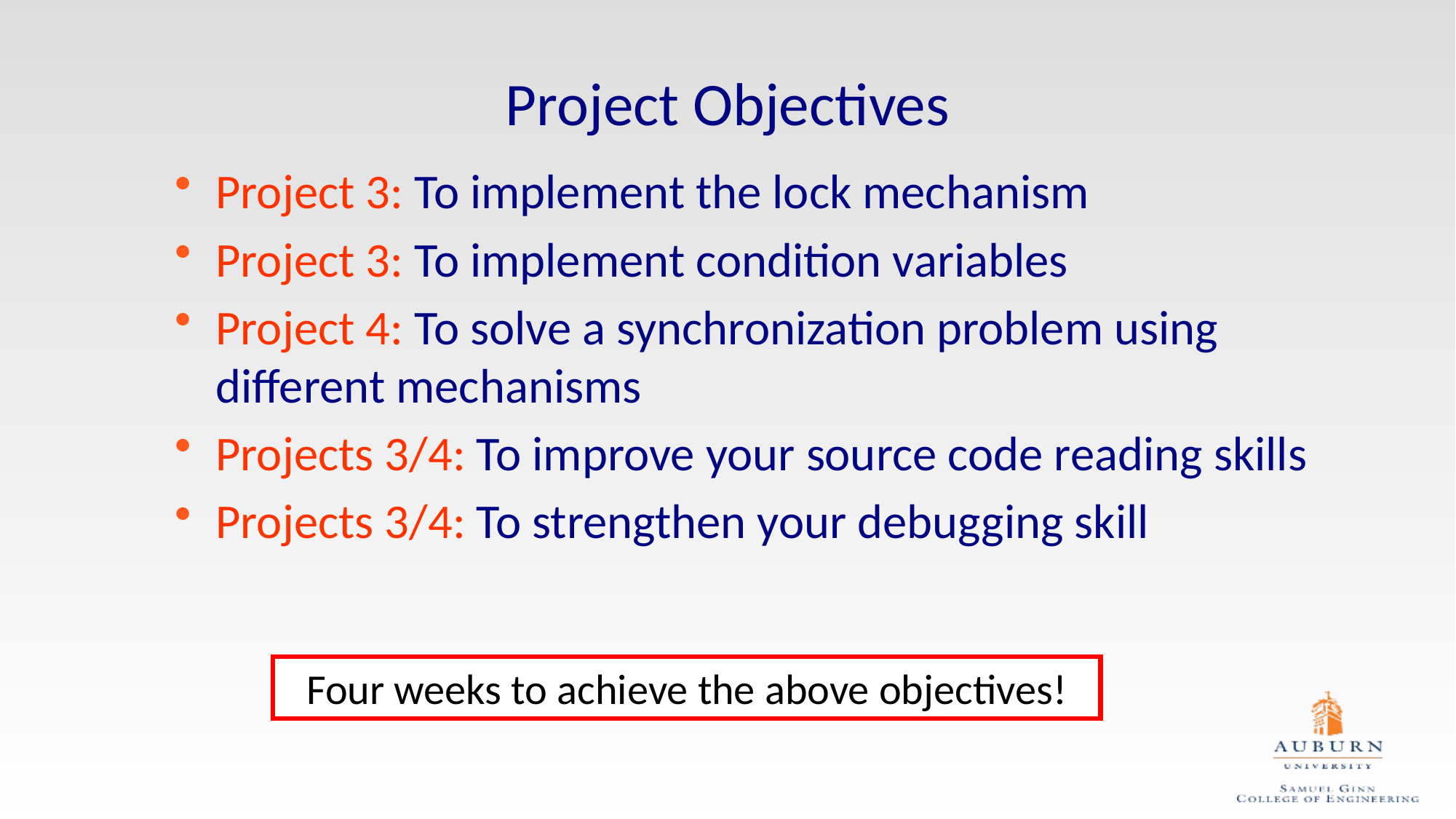

Project Objectives
Project 3: To implement the lock mechanism
Project 3: To implement condition variables
Project 4: To solve a synchronization problem using different mechanisms
Projects 3/4: To improve your source code reading skills
Projects 3/4: To strengthen your debugging skill
Four weeks to achieve the above objectives!